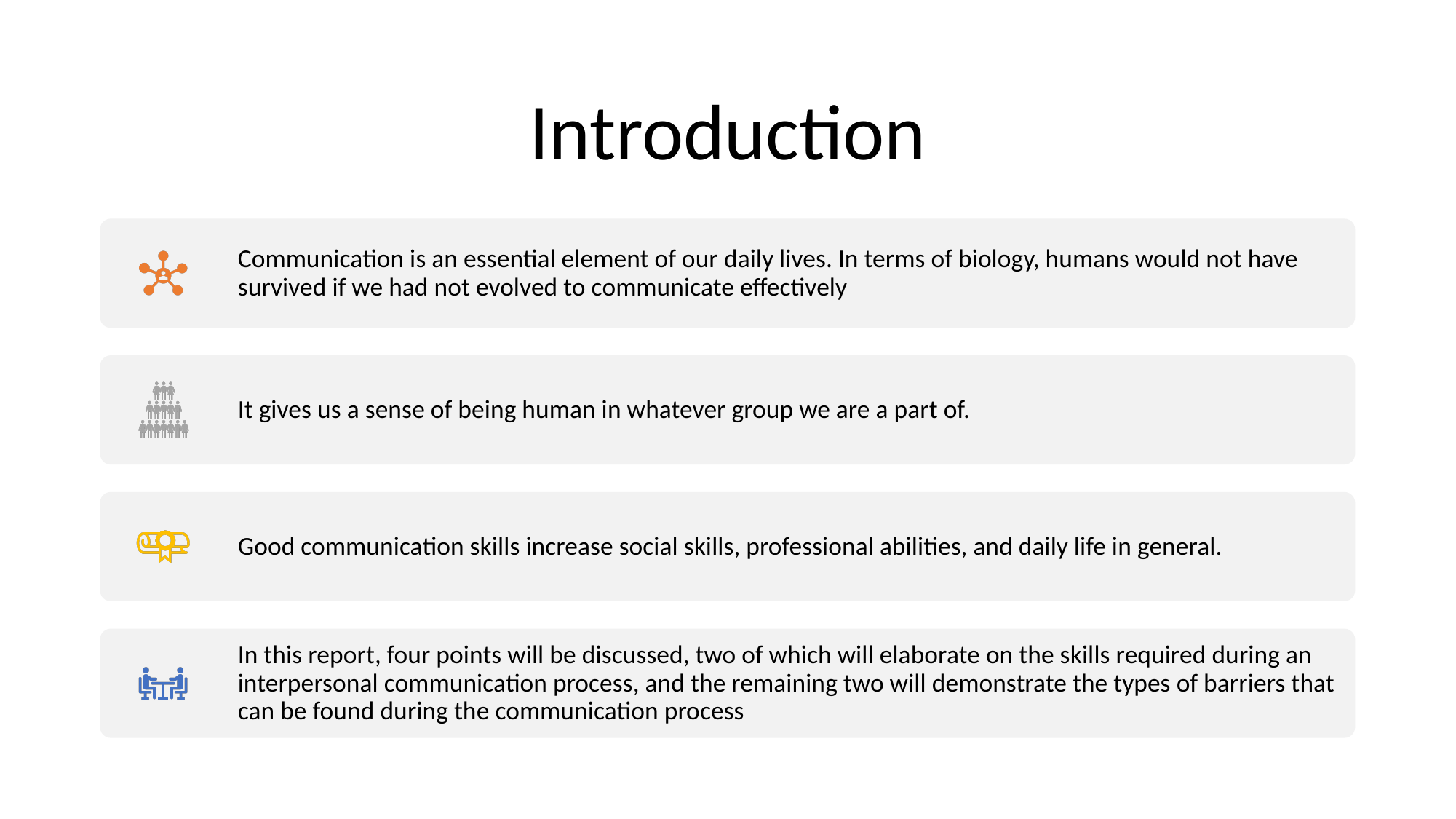

# Introduction
Communication is an essential element of our daily lives. In terms of biology, humans would not have survived if we had not evolved to communicate effectively
It gives us a sense of being human in whatever group we are a part of.
Good communication skills increase social skills, professional abilities, and daily life in general.
In this report, four points will be discussed, two of which will elaborate on the skills required during an interpersonal communication process, and the remaining two will demonstrate the types of barriers that can be found during the communication process